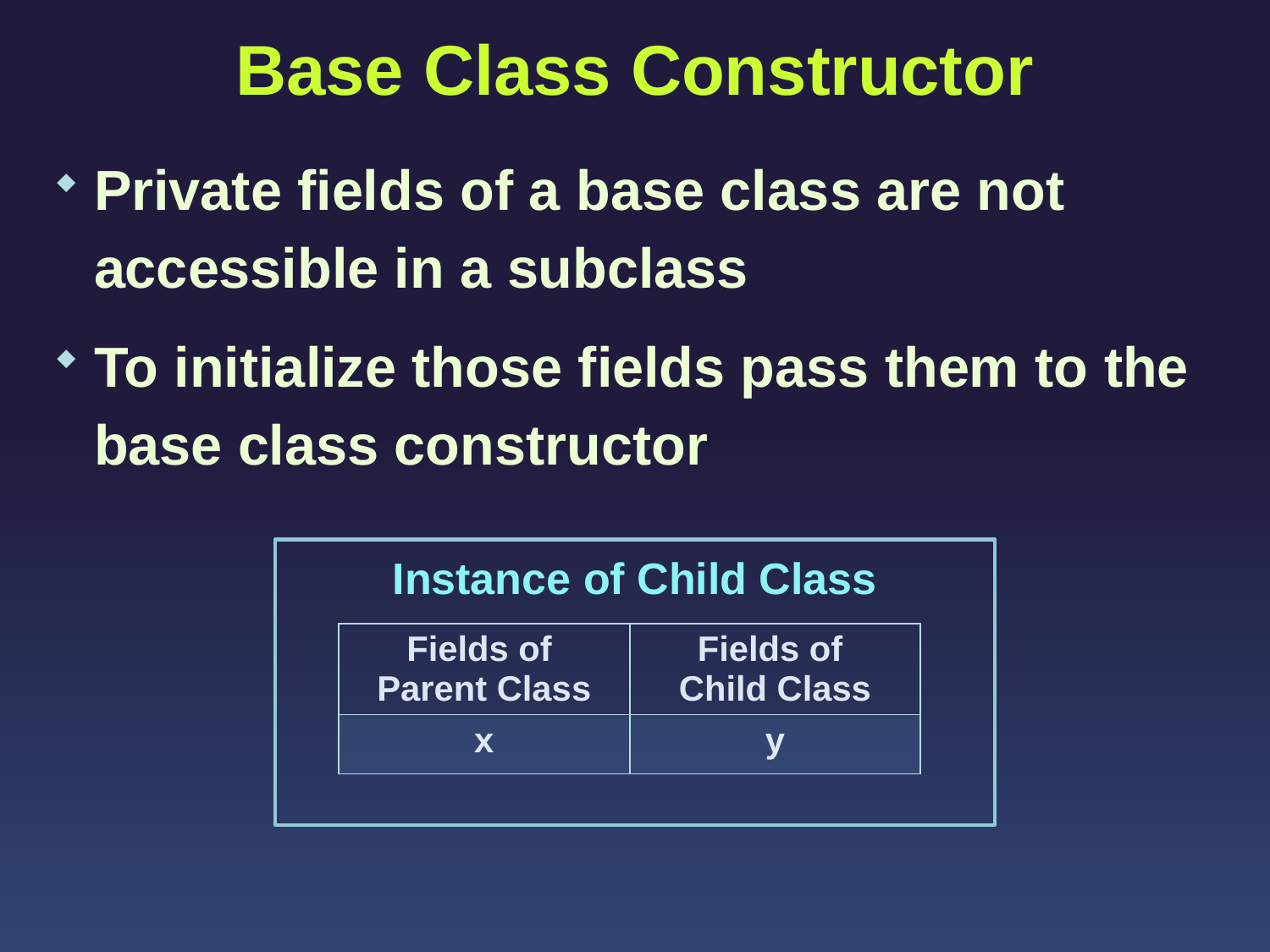

# Base Class Constructor
Private fields of a base class are not accessible in a subclass
To initialize those fields pass them to the base class constructor
Instance of Child Class

| Fields of Parent Class | Fields of Child Class |
| --- | --- |
| x | y |